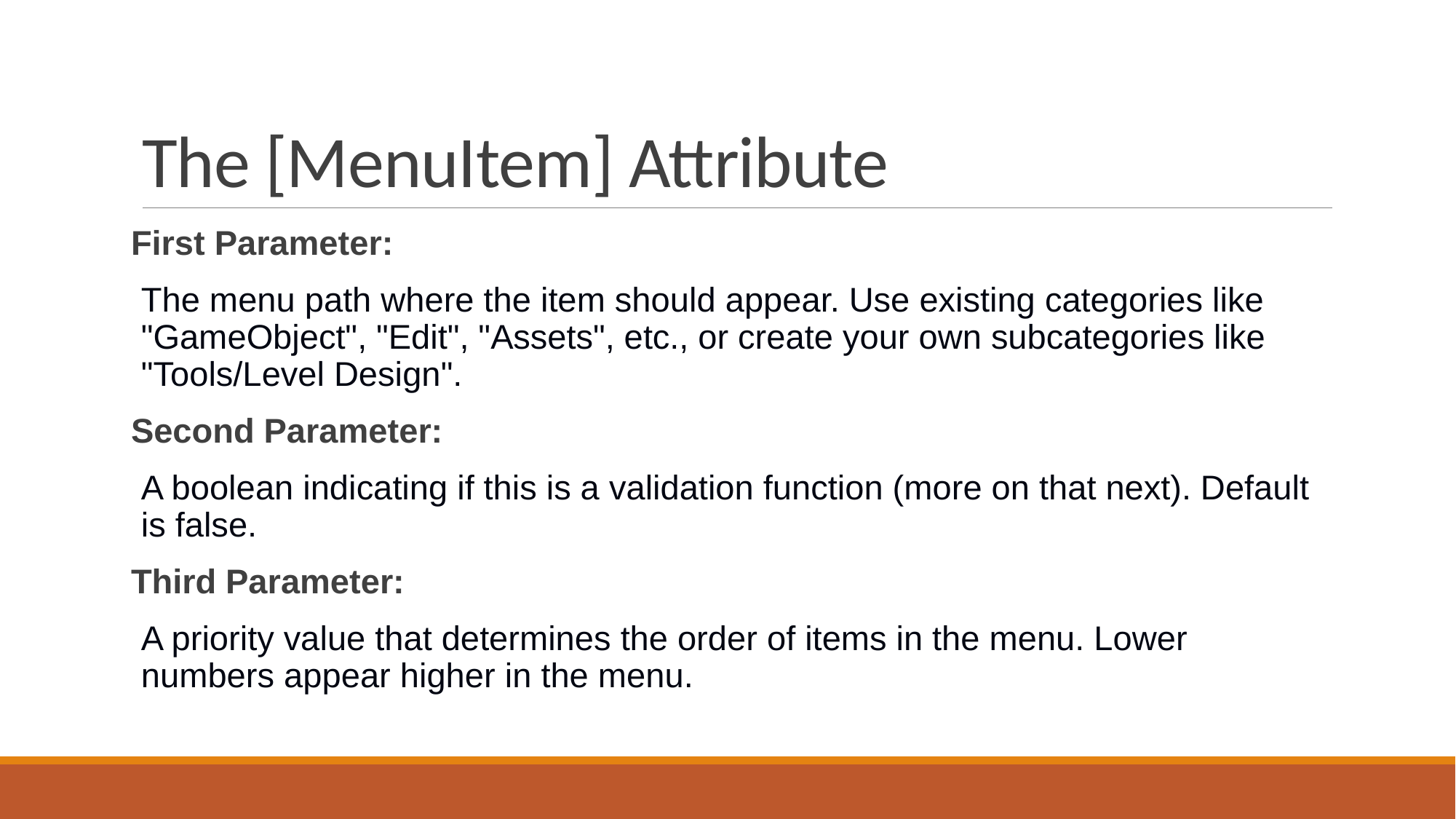

# The [MenuItem] Attribute
First Parameter:
The menu path where the item should appear. Use existing categories like "GameObject", "Edit", "Assets", etc., or create your own subcategories like "Tools/Level Design".
Second Parameter:
A boolean indicating if this is a validation function (more on that next). Default is false.
Third Parameter:
A priority value that determines the order of items in the menu. Lower numbers appear higher in the menu.